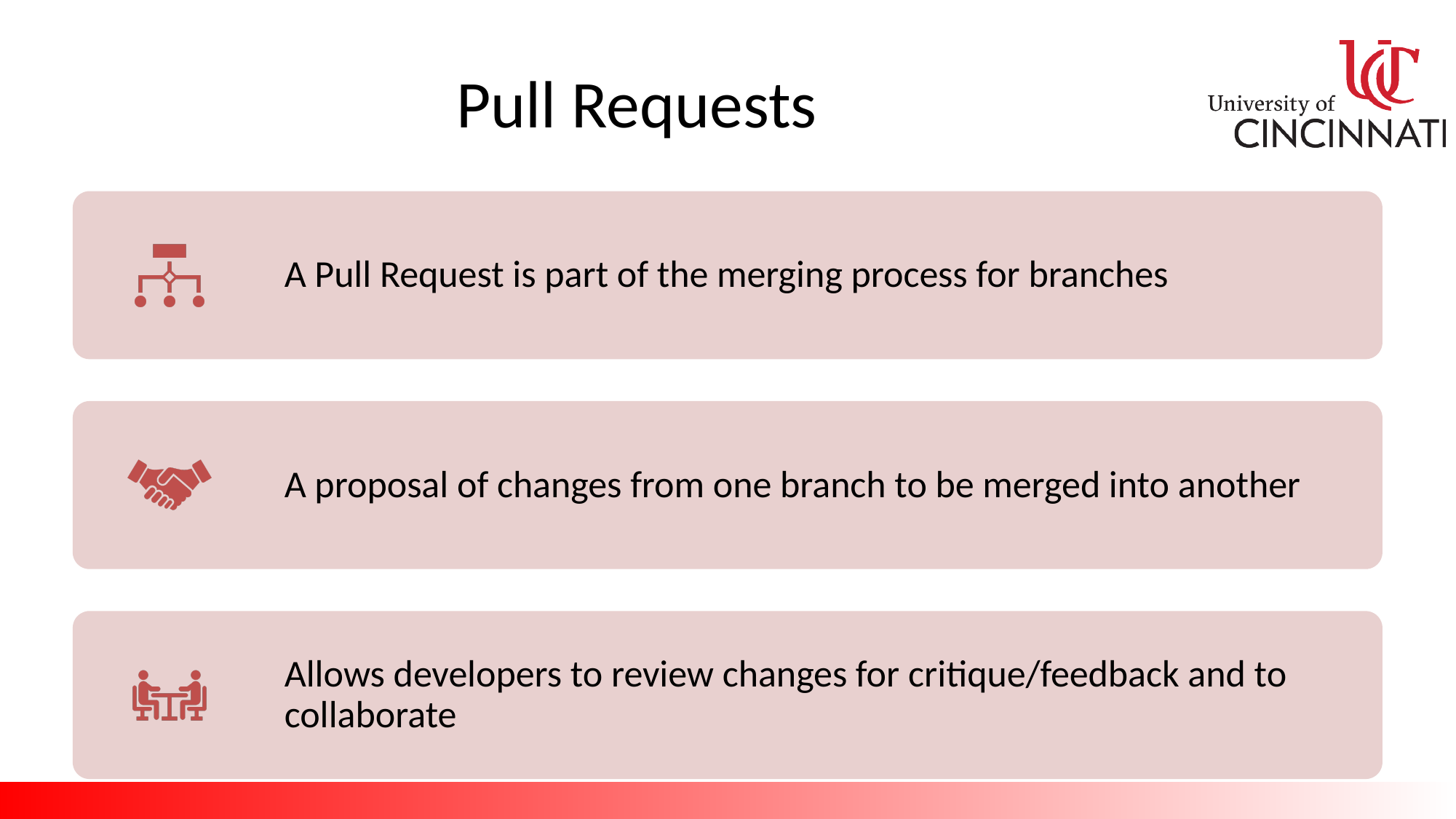

# Pull Requests
A Pull Request is part of the merging process for branches
A proposal of changes from one branch to be merged into another
Allows developers to review changes for critique/feedback and to collaborate